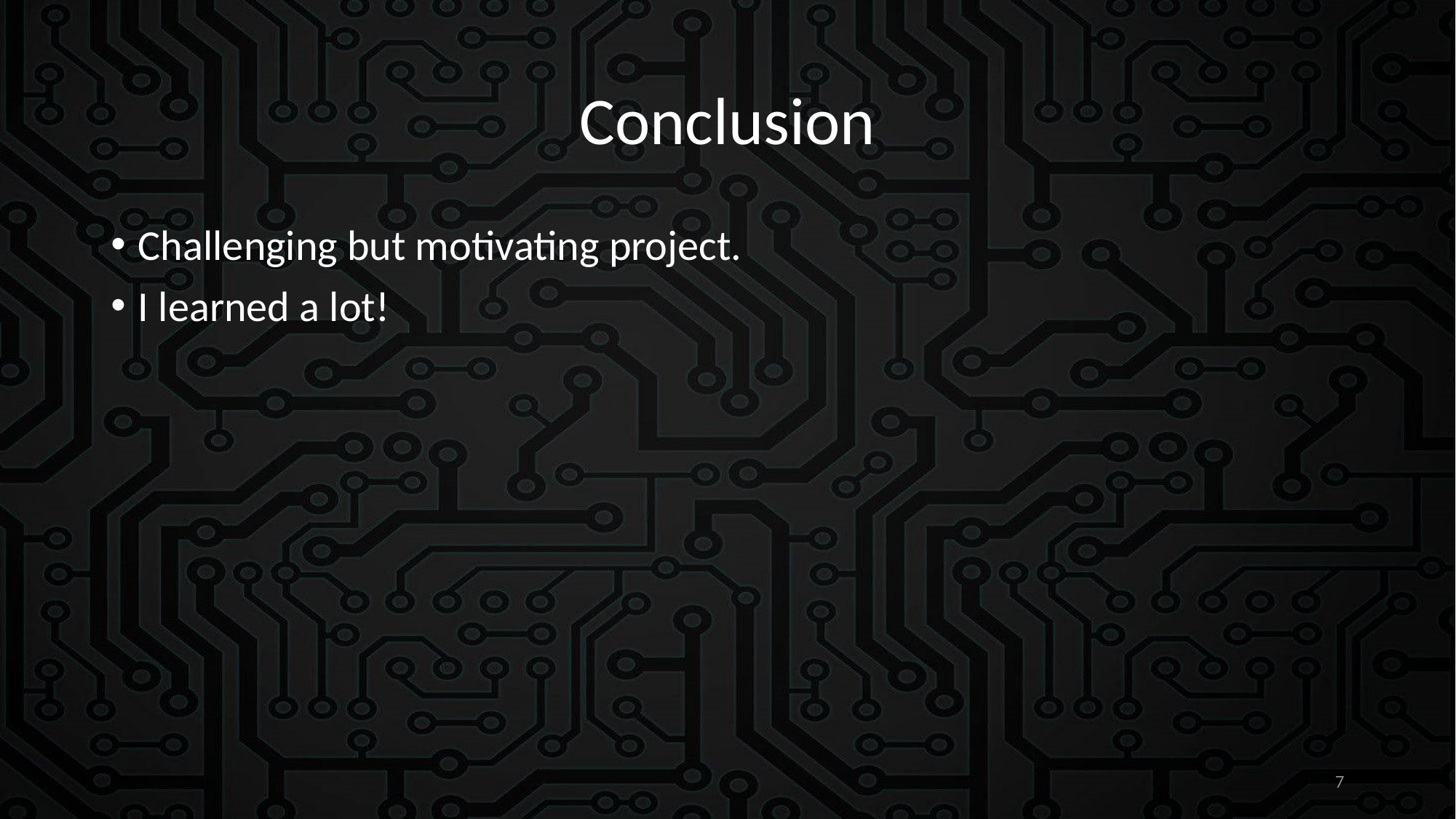

# Conclusion
Challenging but motivating project.
I learned a lot!
7